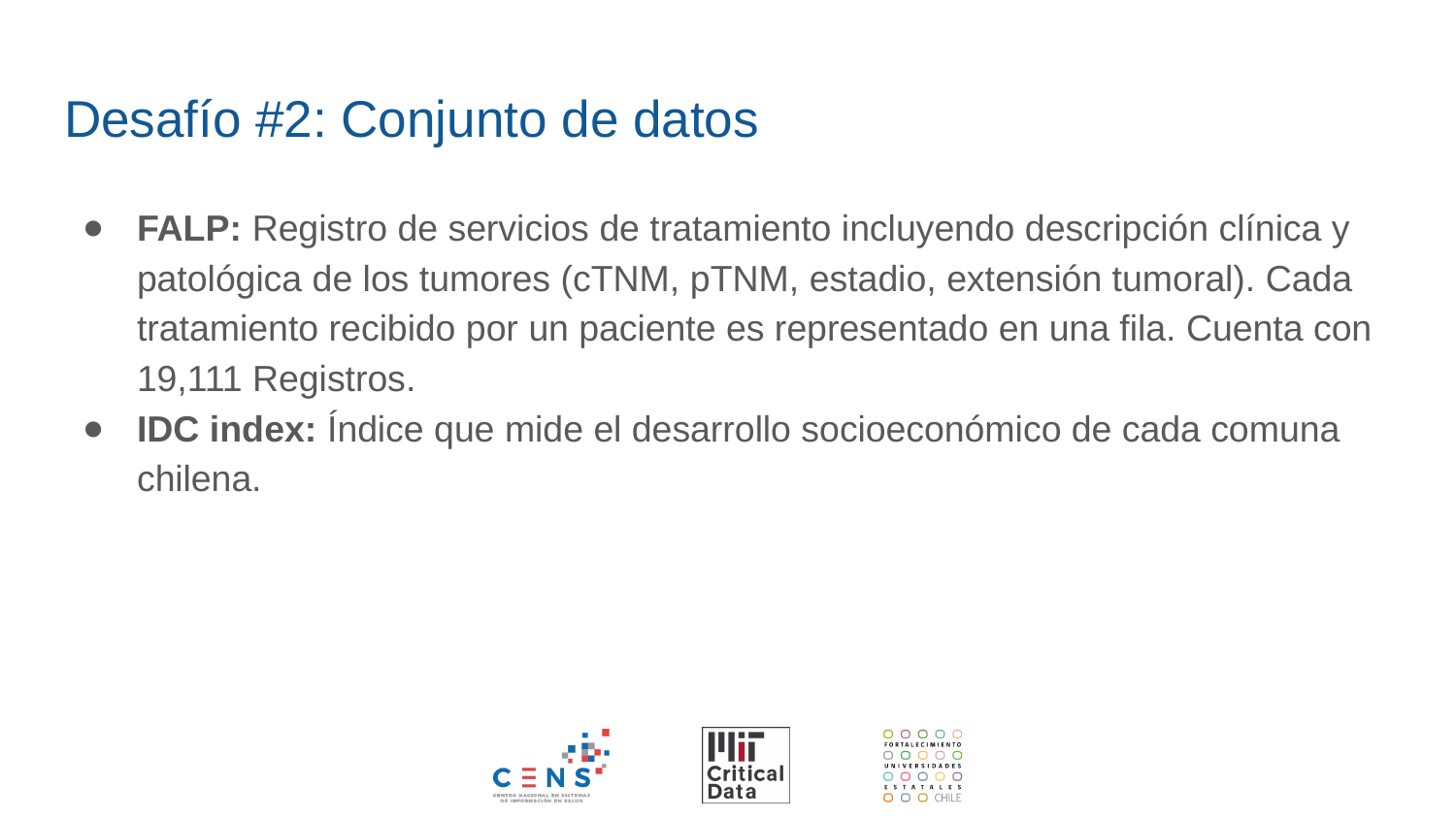

# Desafío #2: Conjunto de datos
FALP: Registro de servicios de tratamiento incluyendo descripción clínica y patológica de los tumores (cTNM, pTNM, estadio, extensión tumoral). Cada tratamiento recibido por un paciente es representado en una fila. Cuenta con 19,111 Registros.
IDC index: Índice que mide el desarrollo socioeconómico de cada comuna chilena.